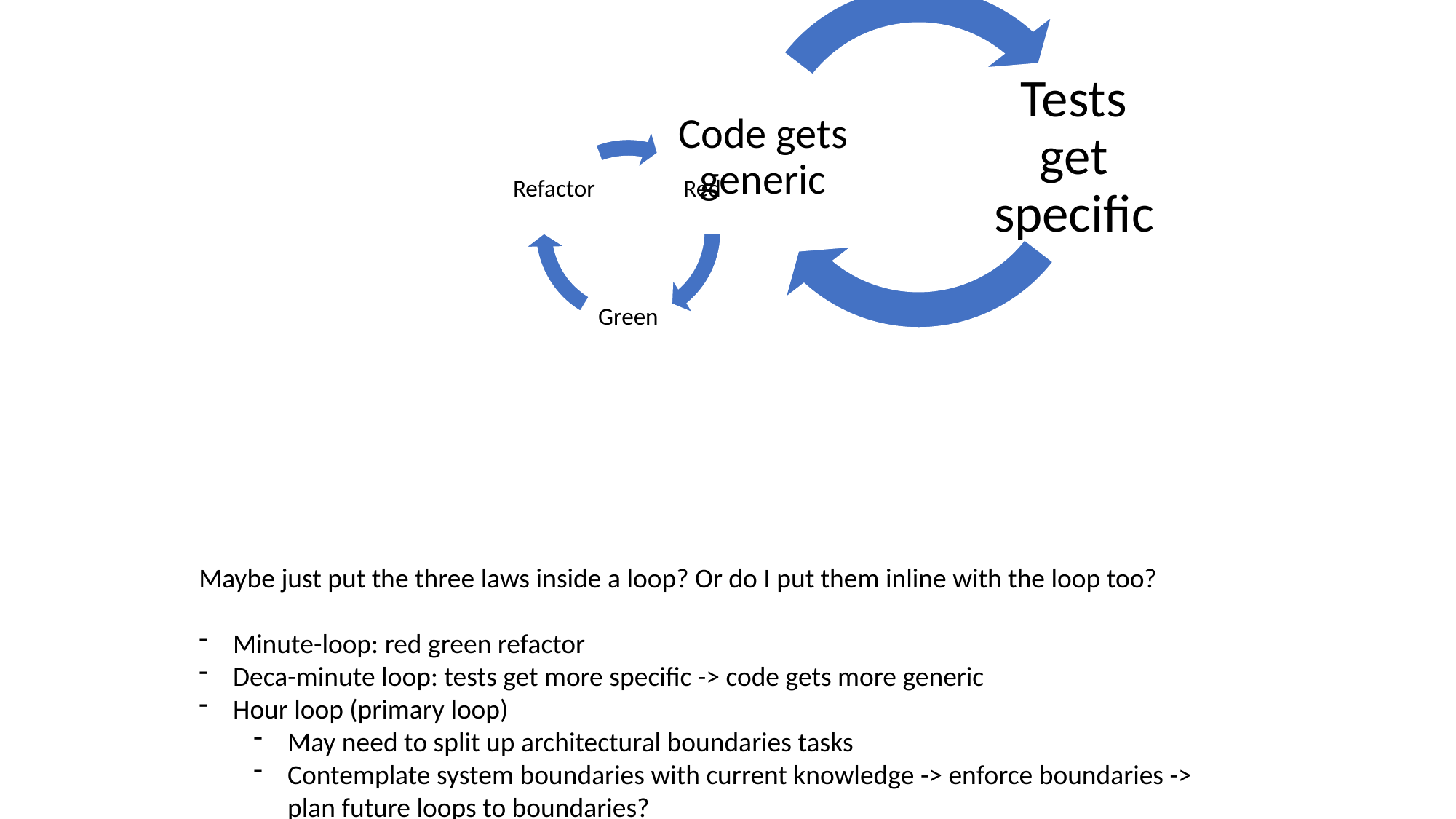

Tests get specific
Code gets generic
Red
Green
Refactor
Maybe just put the three laws inside a loop? Or do I put them inline with the loop too?

Minute-loop: red green refactor
Deca-minute loop: tests get more specific -> code gets more generic
Hour loop (primary loop)
May need to split up architectural boundaries tasks
Contemplate system boundaries with current knowledge -> enforce boundaries -> plan future loops to boundaries?